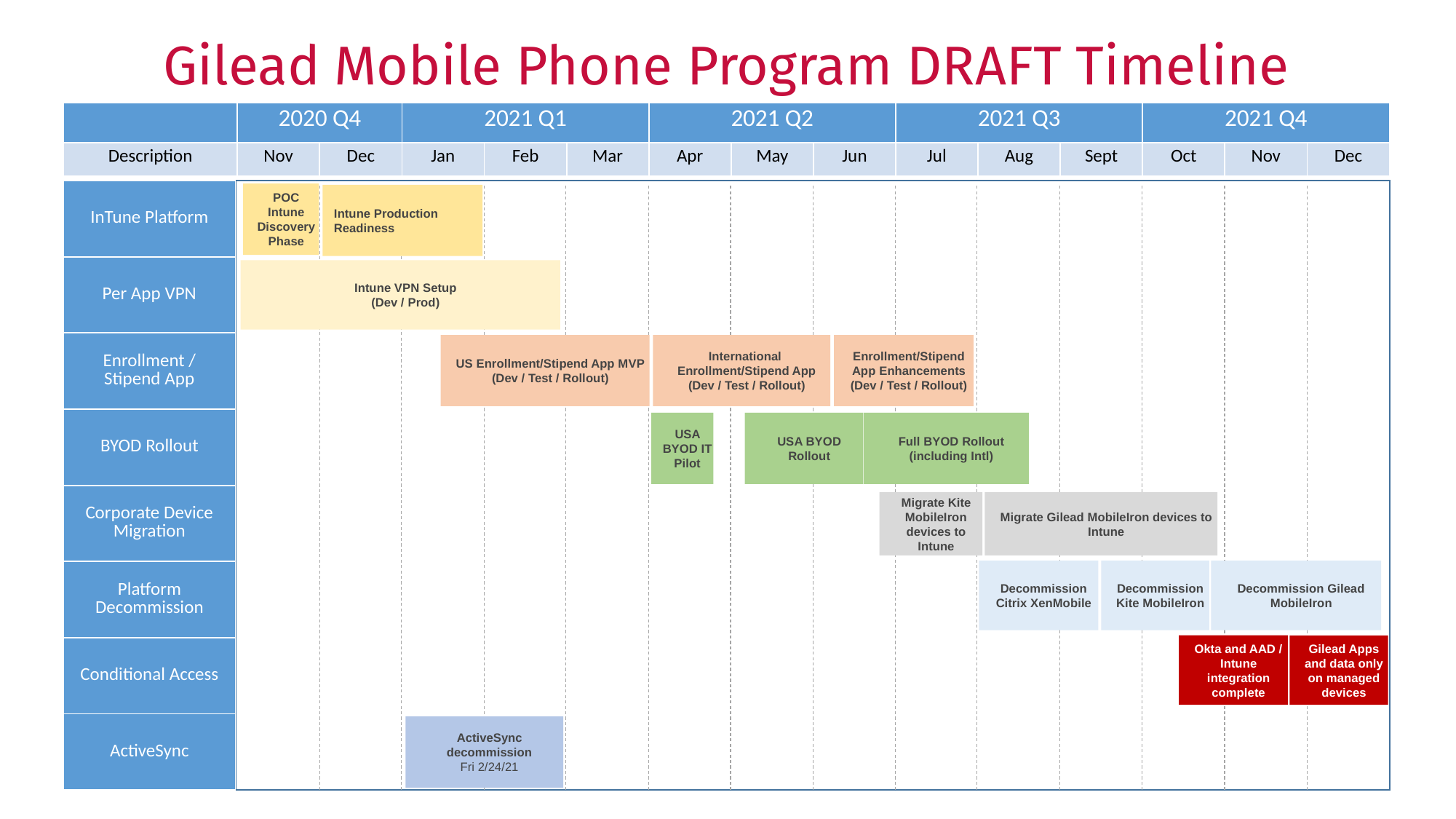

Gilead Mobile Phone Program DRAFT Timeline
|  | 2020 Q4 |  | 2021 Q1 |  |  | 2021 Q2 |  |  | 2021 Q3 |  |  | 2021 Q4 |  |  |
| --- | --- | --- | --- | --- | --- | --- | --- | --- | --- | --- | --- | --- | --- | --- |
| Description | Nov | Dec | Jan | Feb | Mar | Apr | May | Jun | Jul | Aug | Sept | Oct | Nov | Dec |

| InTune Platform |
| --- |
| Per App VPN |
| Enrollment / Stipend App |
| BYOD Rollout |
| Corporate Device Migration |
| Platform Decommission |
| Conditional Access |
| ActiveSync |
POC Intune Discovery Phase
Intune Production Readiness
Intune VPN Setup
(Dev / Prod)
Enrollment/Stipend App Enhancements (Dev / Test / Rollout)
US Enrollment/Stipend App MVP (Dev / Test / Rollout)
International  Enrollment/Stipend App (Dev / Test / Rollout)
USA BYOD IT Pilot
USA BYOD Rollout
Full BYOD Rollout (including Intl)
Migrate Kite MobileIron devices to Intune
Migrate Gilead MobileIron devices to Intune
Decommission Gilead MobileIron
Decommission Citrix XenMobile
Decommission Kite MobileIron
Okta and AAD / Intune integration complete
Gilead Apps and data only on managed devices
ActiveSync decommission
Fri 2/24/21